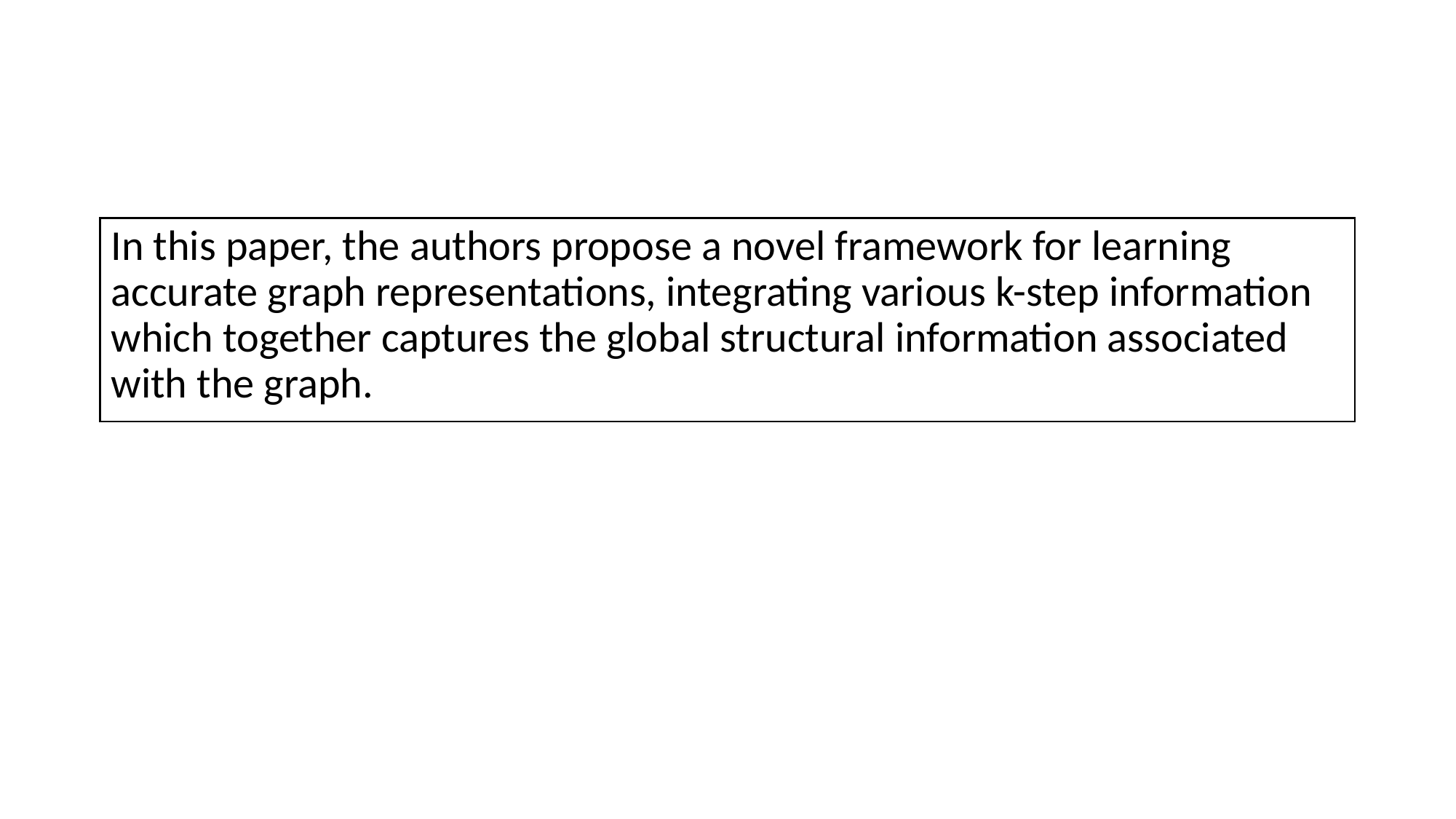

In this paper, the authors propose a novel framework for learning accurate graph representations, integrating various k-step information which together captures the global structural information associated with the graph.